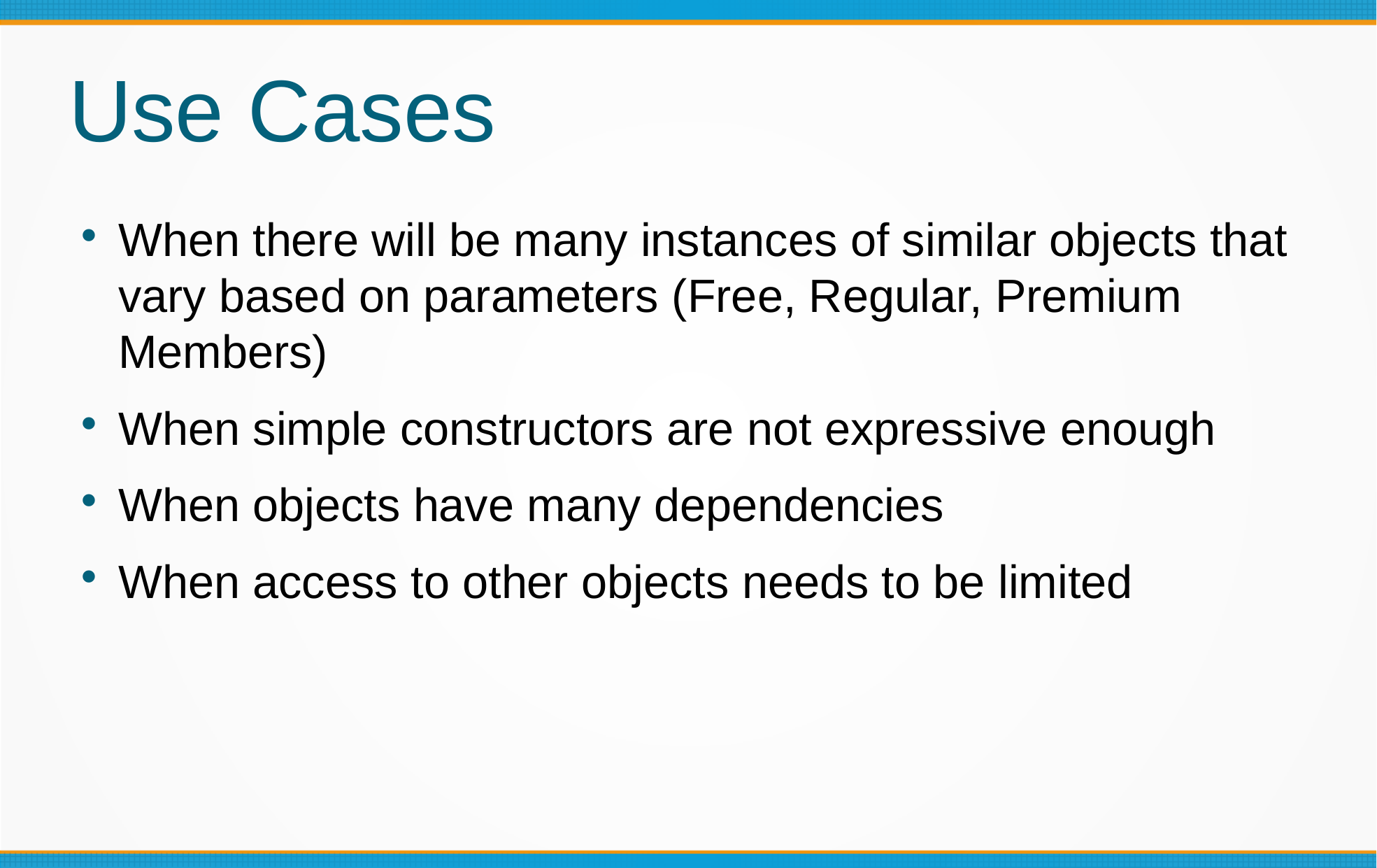

Use Cases
When there will be many instances of similar objects that vary based on parameters (Free, Regular, Premium Members)
When simple constructors are not expressive enough
When objects have many dependencies
When access to other objects needs to be limited